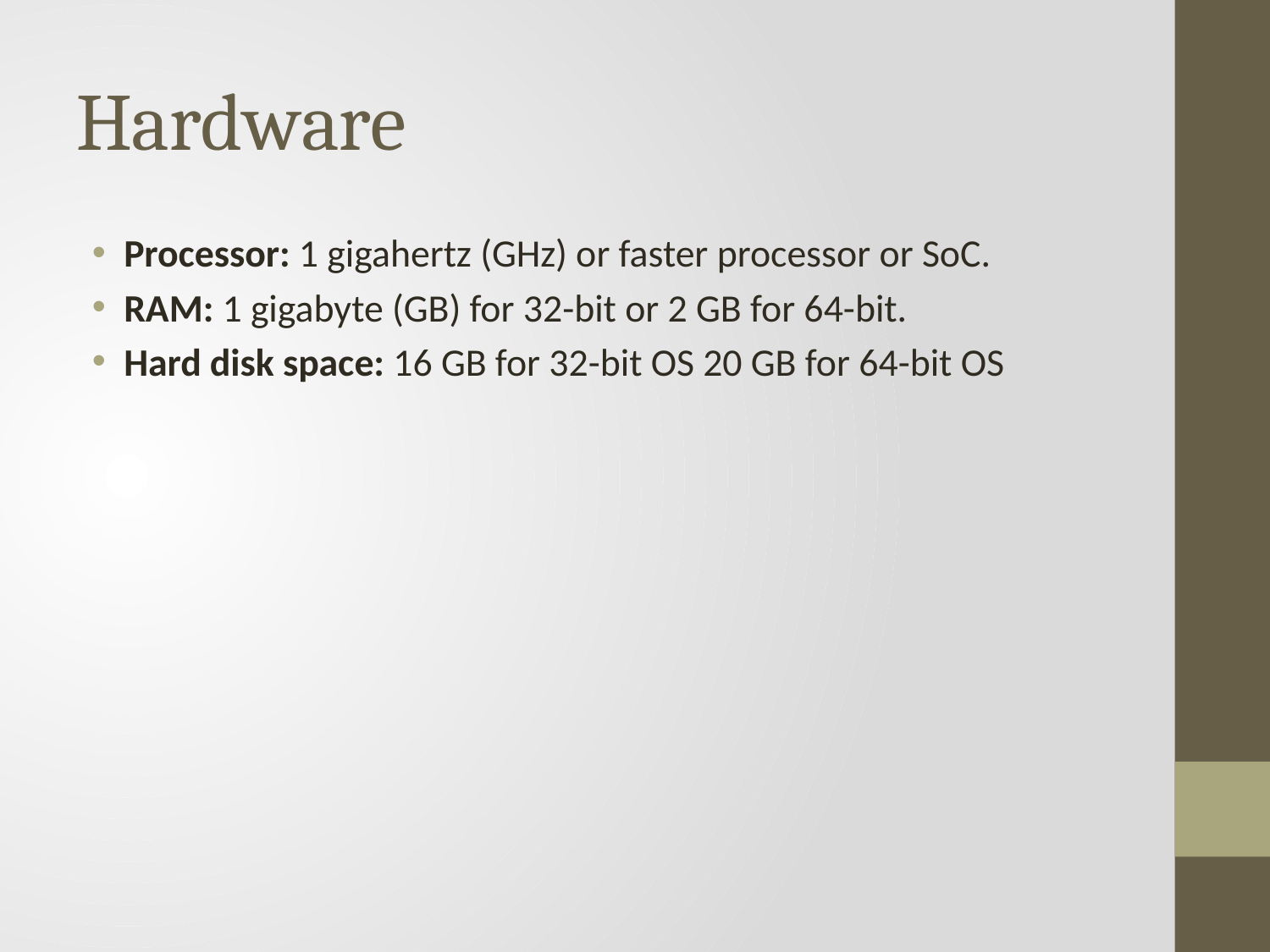

# Hardware
Processor: 1 gigahertz (GHz) or faster processor or SoC.
RAM: 1 gigabyte (GB) for 32-bit or 2 GB for 64-bit.
Hard disk space: 16 GB for 32-bit OS 20 GB for 64-bit OS